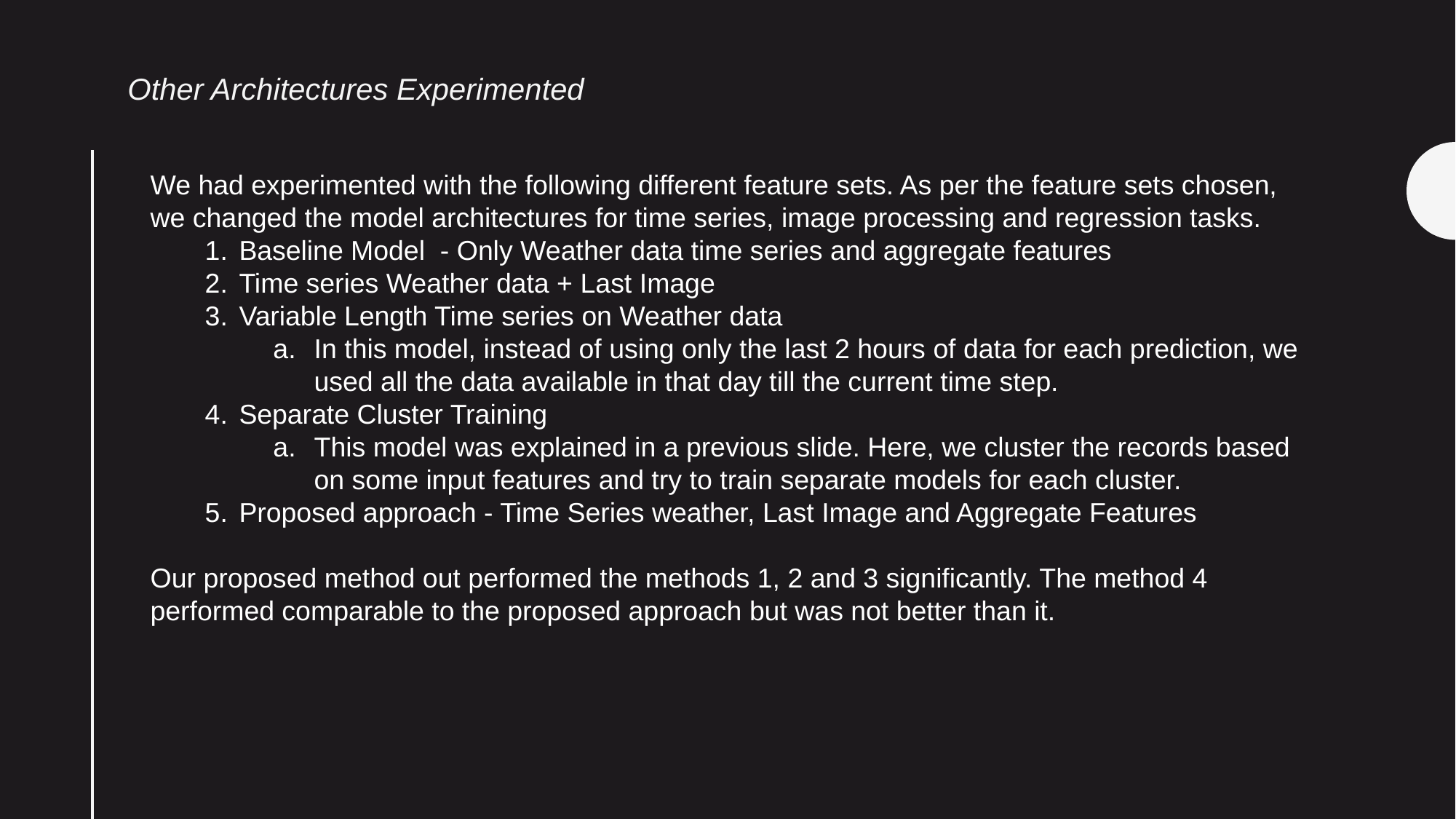

Other Architectures Experimented
We had experimented with the following different feature sets. As per the feature sets chosen, we changed the model architectures for time series, image processing and regression tasks.
Baseline Model  - Only Weather data time series and aggregate features
Time series Weather data + Last Image
Variable Length Time series on Weather data
In this model, instead of using only the last 2 hours of data for each prediction, we used all the data available in that day till the current time step.
Separate Cluster Training
This model was explained in a previous slide. Here, we cluster the records based on some input features and try to train separate models for each cluster.
Proposed approach - Time Series weather, Last Image and Aggregate Features

Our proposed method out performed the methods 1, 2 and 3 significantly. The method 4 performed comparable to the proposed approach but was not better than it.